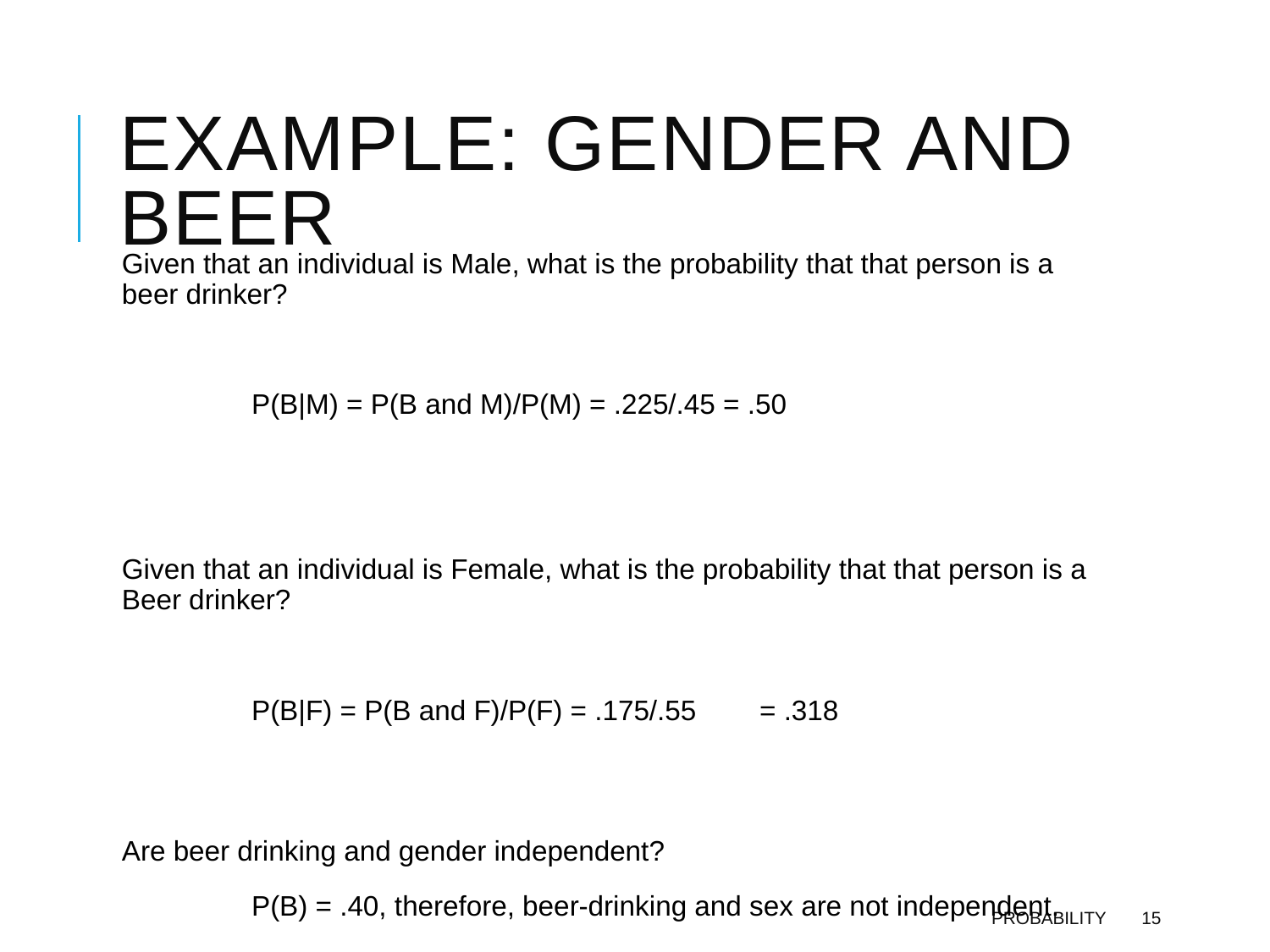

# Example: Gender and Beer
Given that an individual is Male, what is the probability that that person is a beer drinker?

	P(B|M) = P(B and M)/P(M) = .225/.45 = .50

Given that an individual is Female, what is the probability that that person is a  Beer drinker?

	P(B|F) = P(B and F)/P(F) = .175/.55	= .318

Are beer drinking and gender independent?
	P(B) = .40, therefore, beer-drinking and sex are not independent.

Probability
15